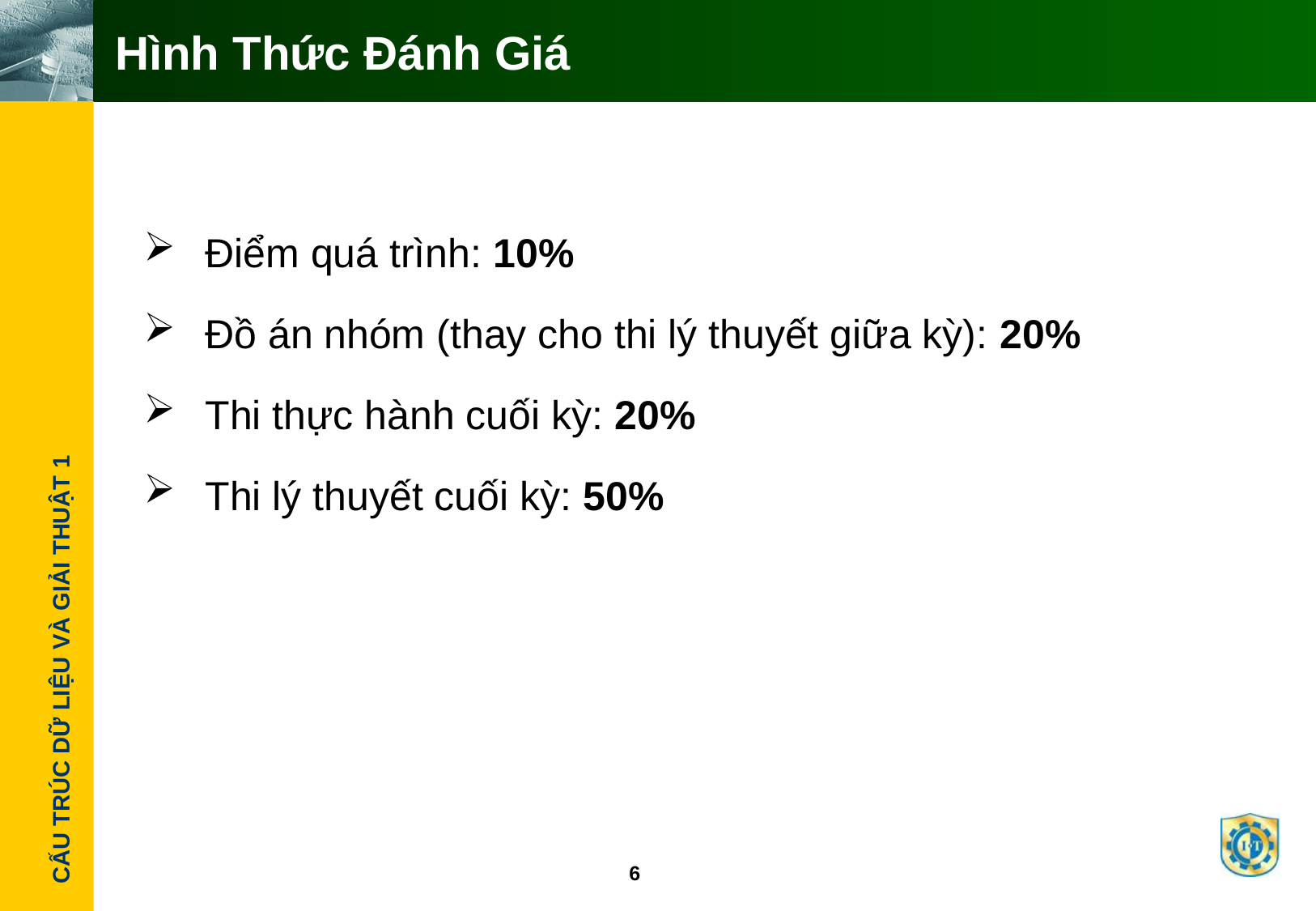

# Hình Thức Đánh Giá

Điểm quá trình: 10%
Đồ án nhóm (thay cho thi lý thuyết giữa kỳ): 20%
Thi thực hành cuối kỳ: 20%
Thi lý thuyết cuối kỳ: 50%